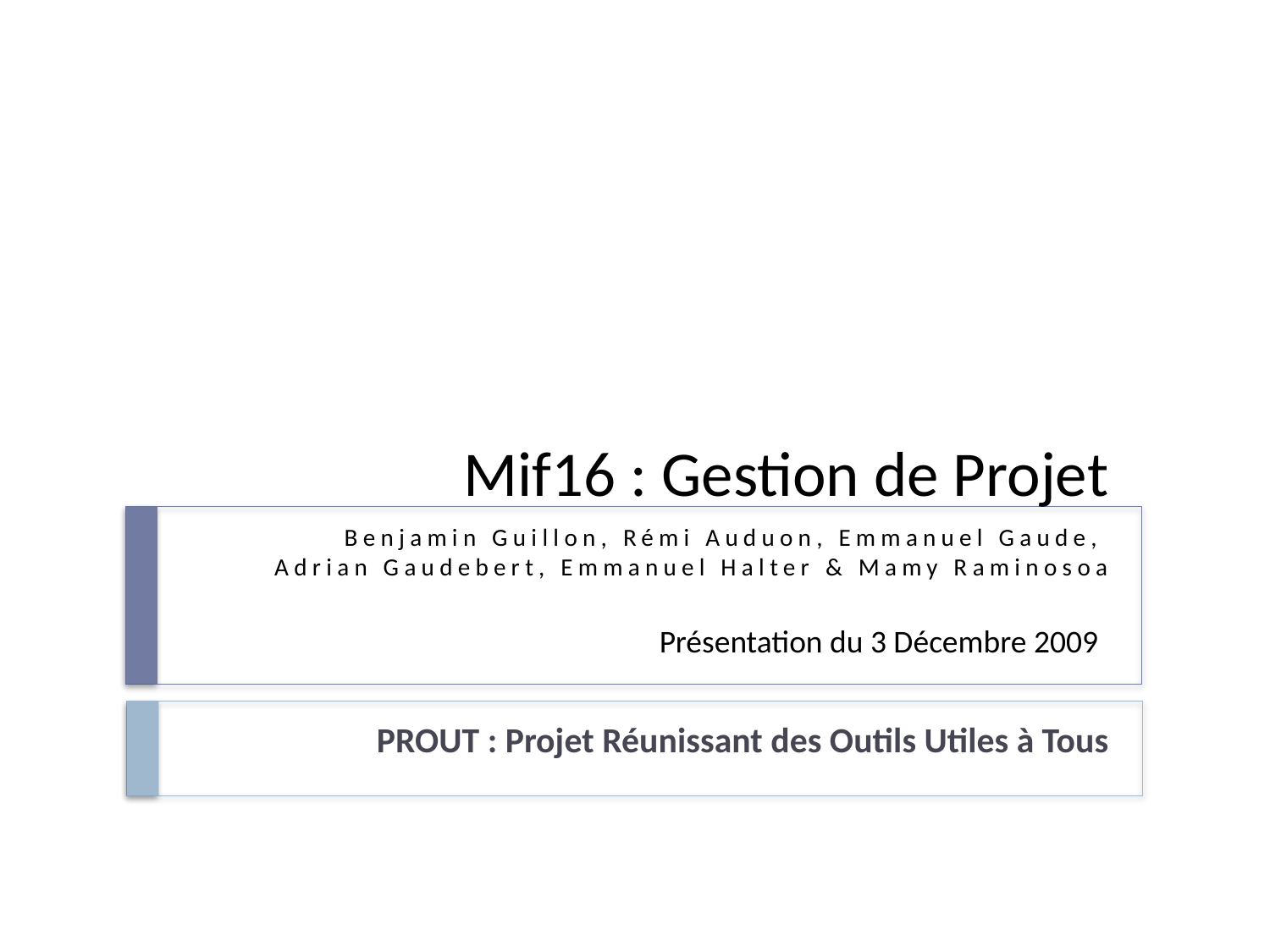

# Mif16 : Gestion de Projet
Benjamin Guillon, Rémi Auduon, Emmanuel Gaude,
Adrian Gaudebert, Emmanuel Halter & Mamy Raminosoa
Présentation du 3 Décembre 2009
PROUT : Projet Réunissant des Outils Utiles à Tous